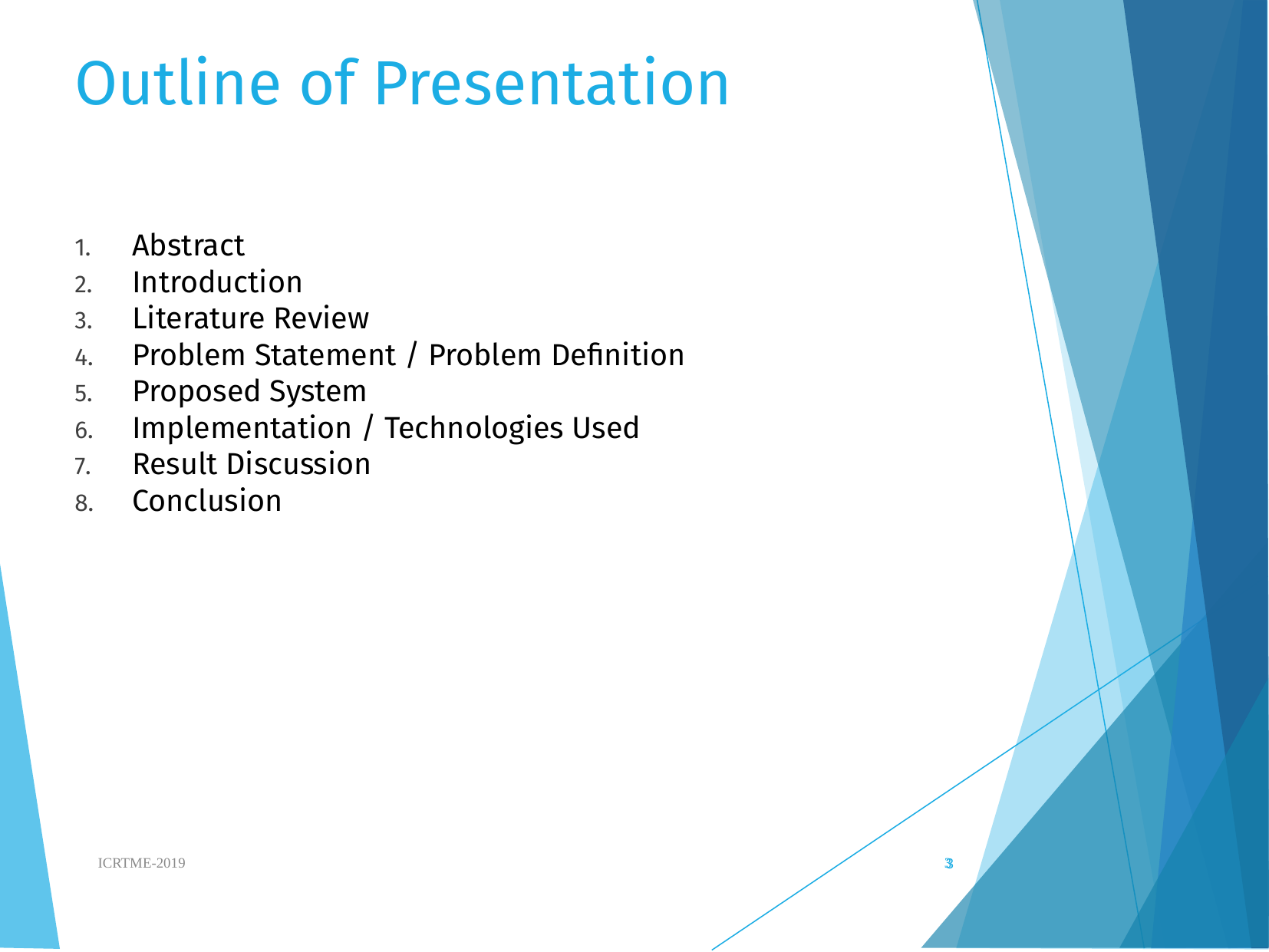

Outline of Presentation
Abstract
Introduction
Literature Review
Problem Statement / Problem Definition
Proposed System
Implementation / Technologies Used
Result Discussion
Conclusion
ICRTME-2019
3
3